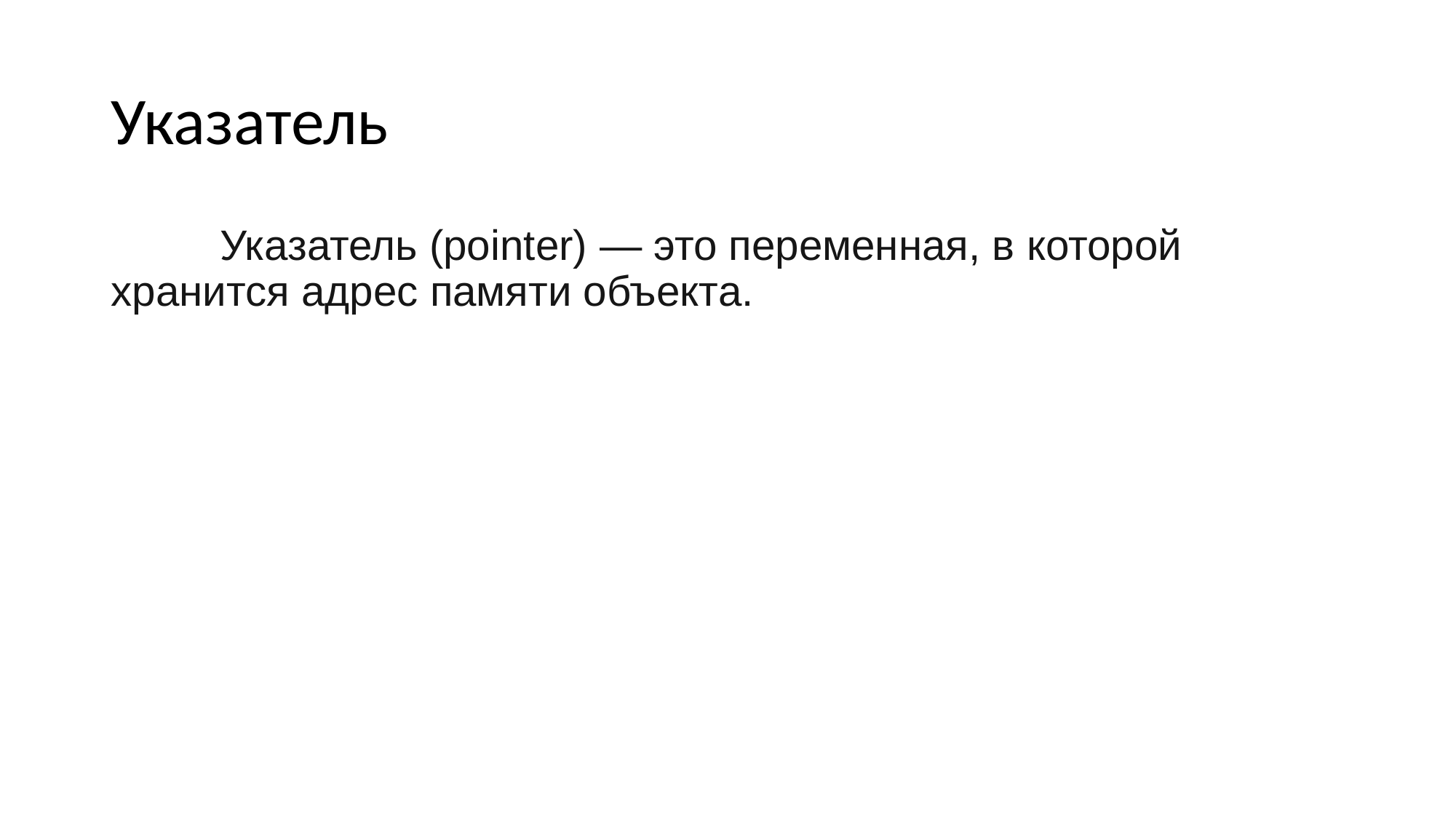

# Указатель
	Указатель (pointer) — это переменная, в которой хранится адрес памяти объекта.